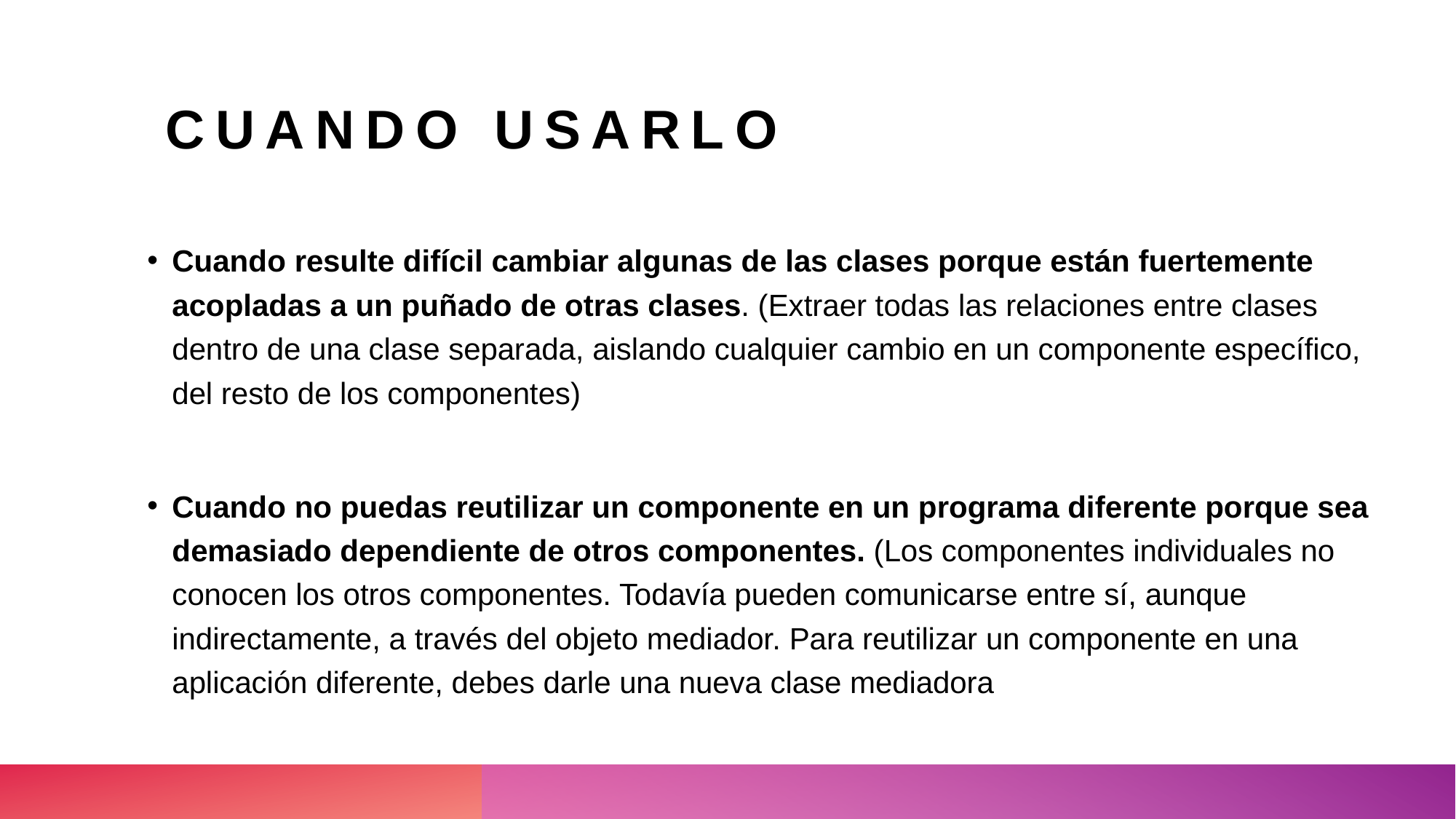

# Cuando usarlo
Cuando resulte difícil cambiar algunas de las clases porque están fuertemente acopladas a un puñado de otras clases. (Extraer todas las relaciones entre clases dentro de una clase separada, aislando cualquier cambio en un componente específico, del resto de los componentes)

Cuando no puedas reutilizar un componente en un programa diferente porque sea demasiado dependiente de otros componentes. (Los componentes individuales no conocen los otros componentes. Todavía pueden comunicarse entre sí, aunque indirectamente, a través del objeto mediador. Para reutilizar un componente en una aplicación diferente, debes darle una nueva clase mediadora